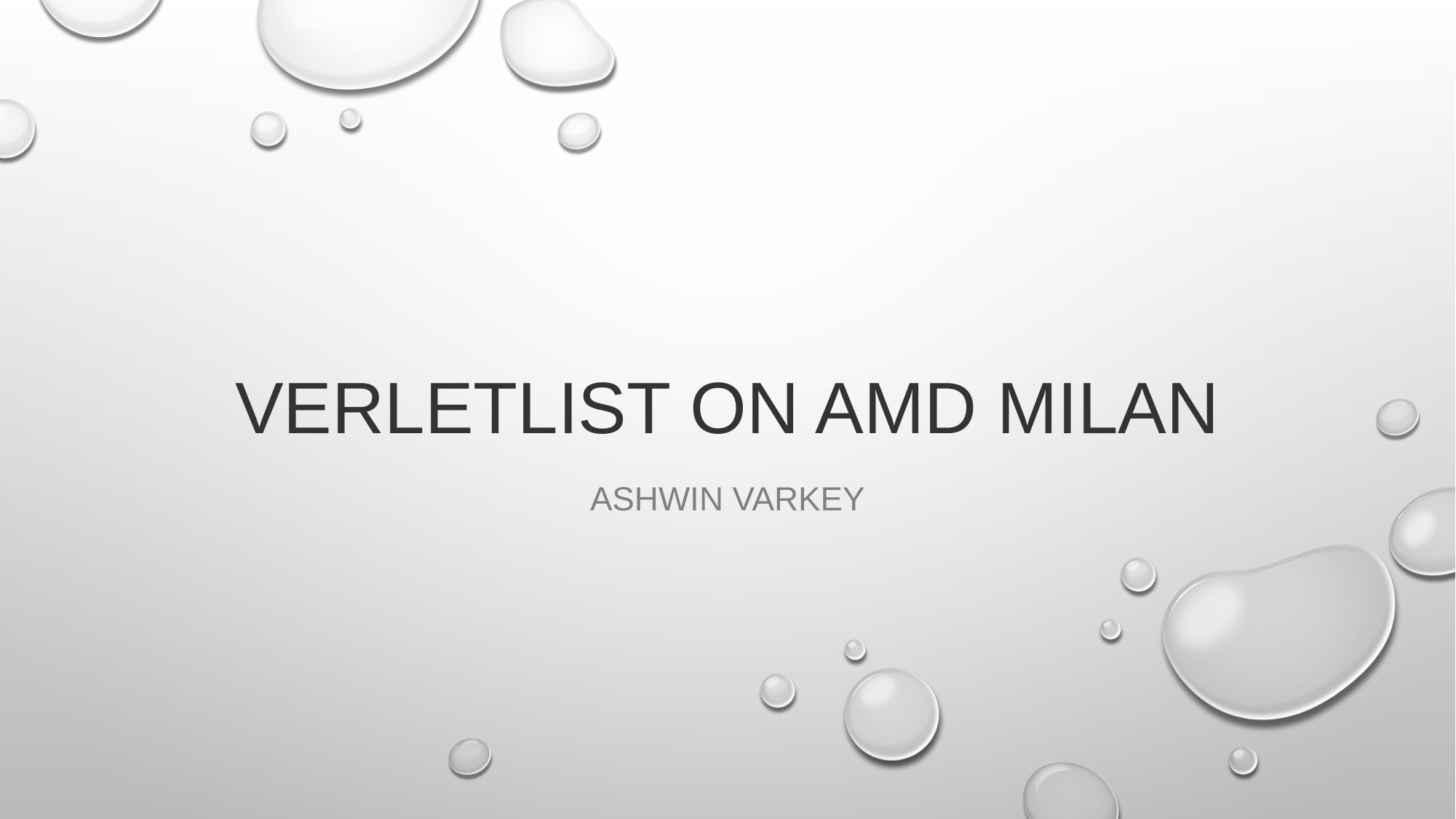

# Verletlist on AMD Milan
Ashwin Varkey